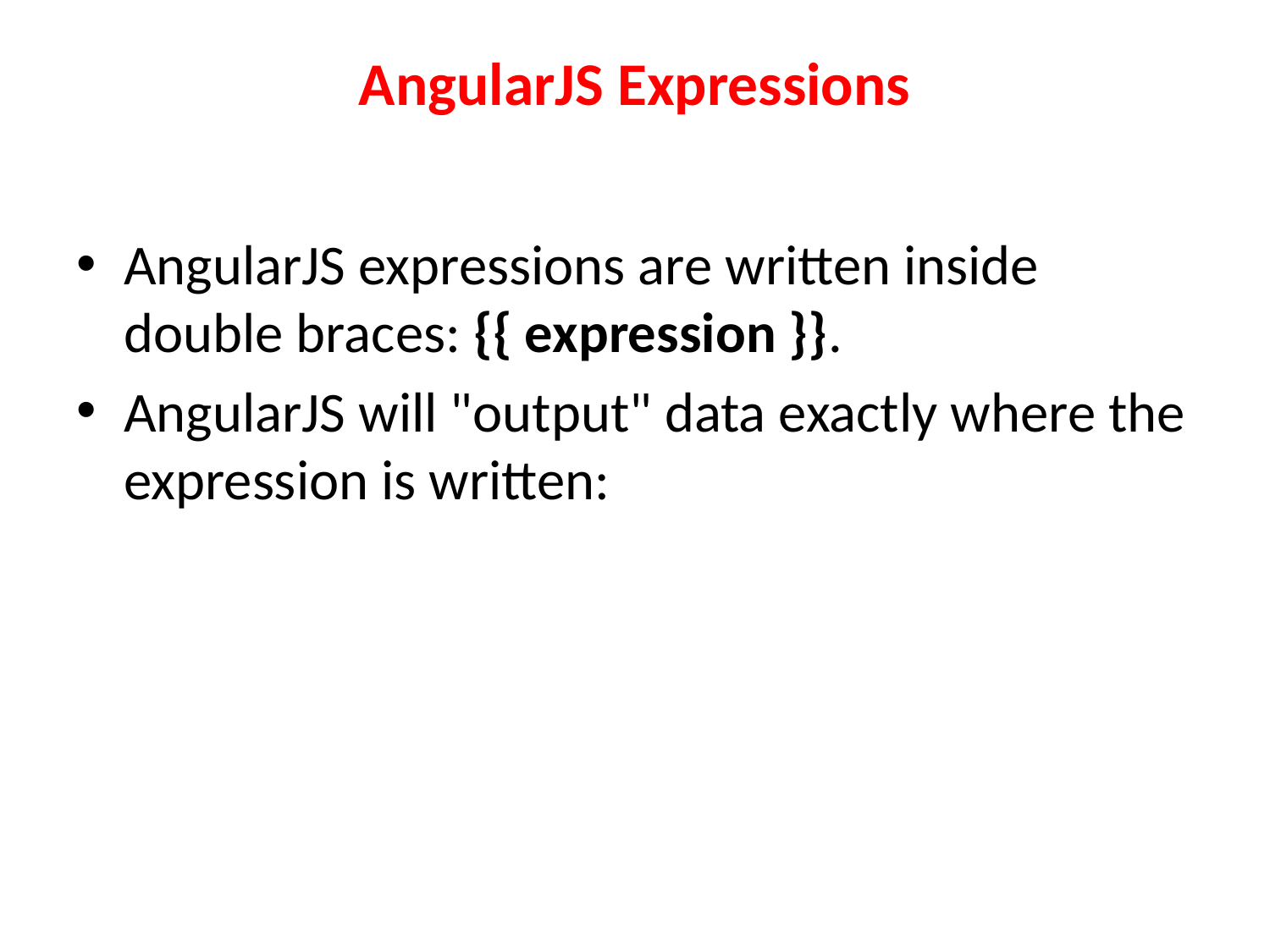

# AngularJS Expressions
AngularJS expressions are written inside double braces: {{ expression }}.
AngularJS will "output" data exactly where the expression is written: